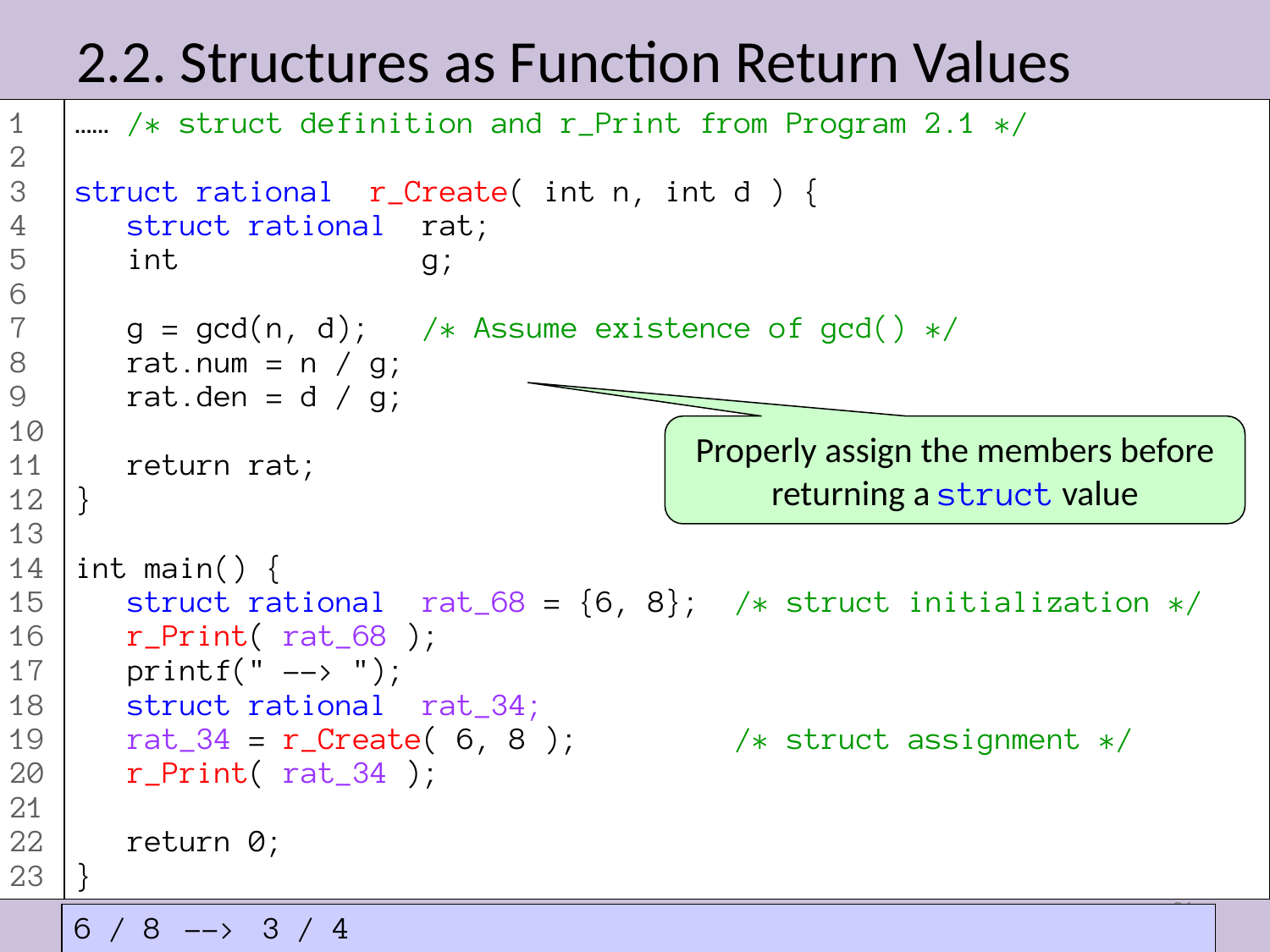

# 2.2. Structures as Function Return Values
1
2
3
4
5
6
7
8
9
10
11
12
13
14
15
16
17
18
19
20
21
22
23
…… /* struct definition and r_Print from Program 2.1 */

struct rational  r_Create( int n, int d ) {
   struct rational  rat;
   int              g;

   g = gcd(n, d);   /* Assume existence of gcd() */
   rat.num = n / g;
   rat.den = d / g;

   return rat;
}

int main() {
   struct rational  rat_68 = {6, 8};  /* struct initialization */
   r_Print( rat_68 );
   printf(" --> ");
   struct rational  rat_34;
   rat_34 = r_Create( 6, 8 );         /* struct assignment */
   r_Print( rat_34 );

   return 0;
}
Properly assign the members before returning a struct value
31
6 / 8
-->
3 / 4